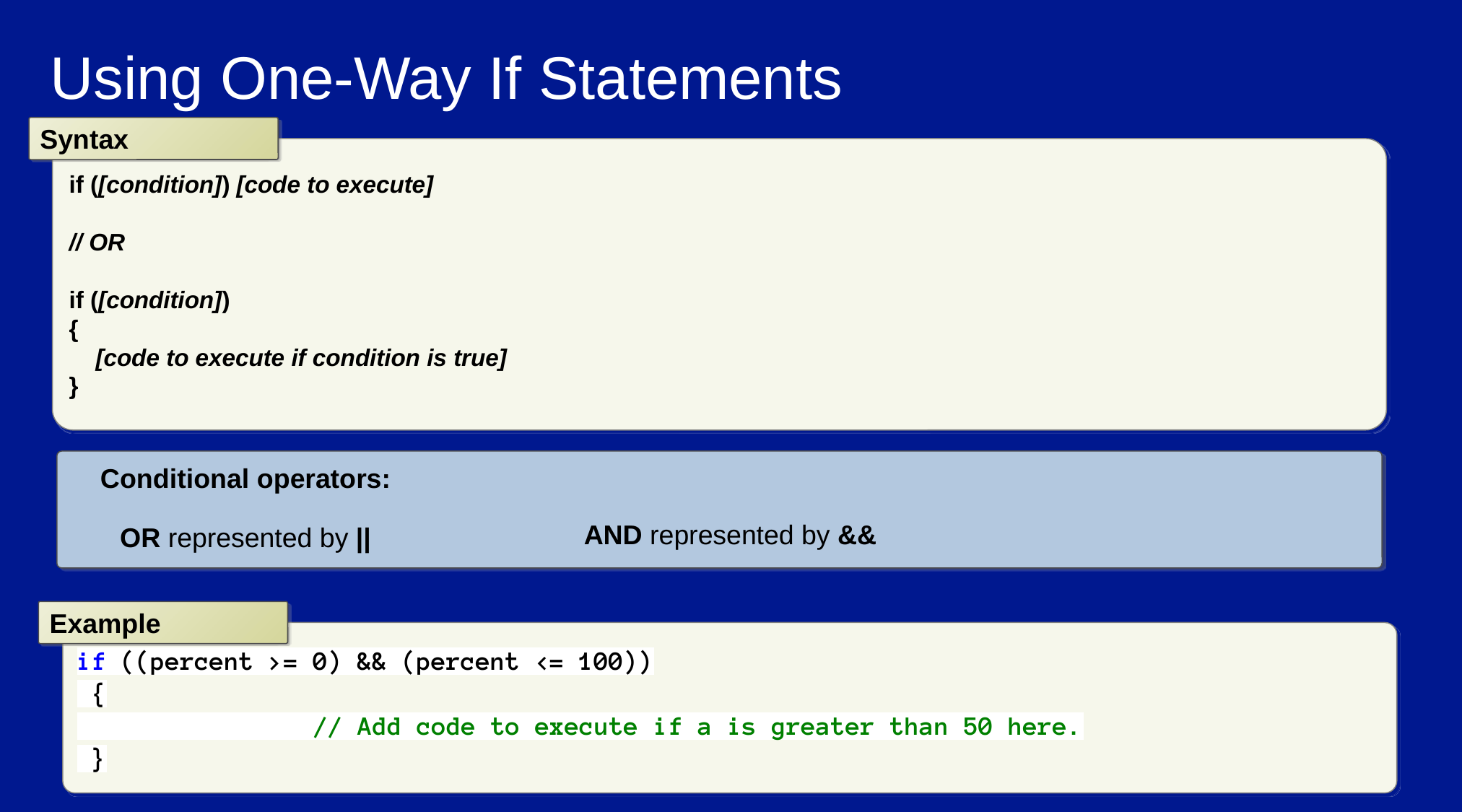

# Using One-Way If Statements
Syntax
if ([condition]) [code to execute]

// OR

if ([condition])
{
    [code to execute if condition is true]
}

Conditional operators:
AND represented by &&
OR represented by ||
Example
if ((percent >= 0) && (percent <= 100))
 {
                // Add code to execute if a is greater than 50 here.
 }